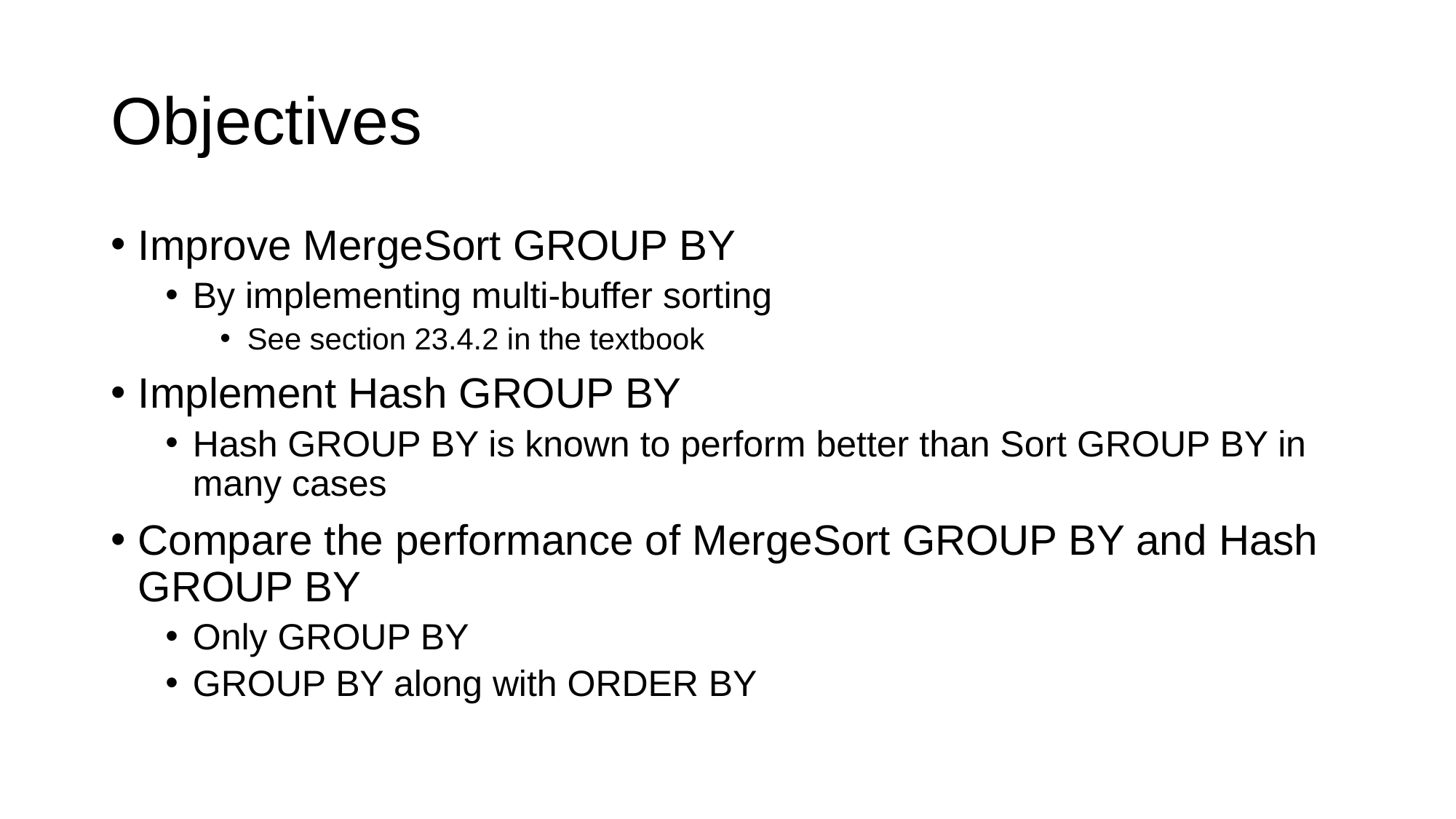

# Objectives
Improve MergeSort GROUP BY
By implementing multi-buffer sorting
See section 23.4.2 in the textbook
Implement Hash GROUP BY
Hash GROUP BY is known to perform better than Sort GROUP BY in many cases
Compare the performance of MergeSort GROUP BY and Hash GROUP BY
Only GROUP BY
GROUP BY along with ORDER BY